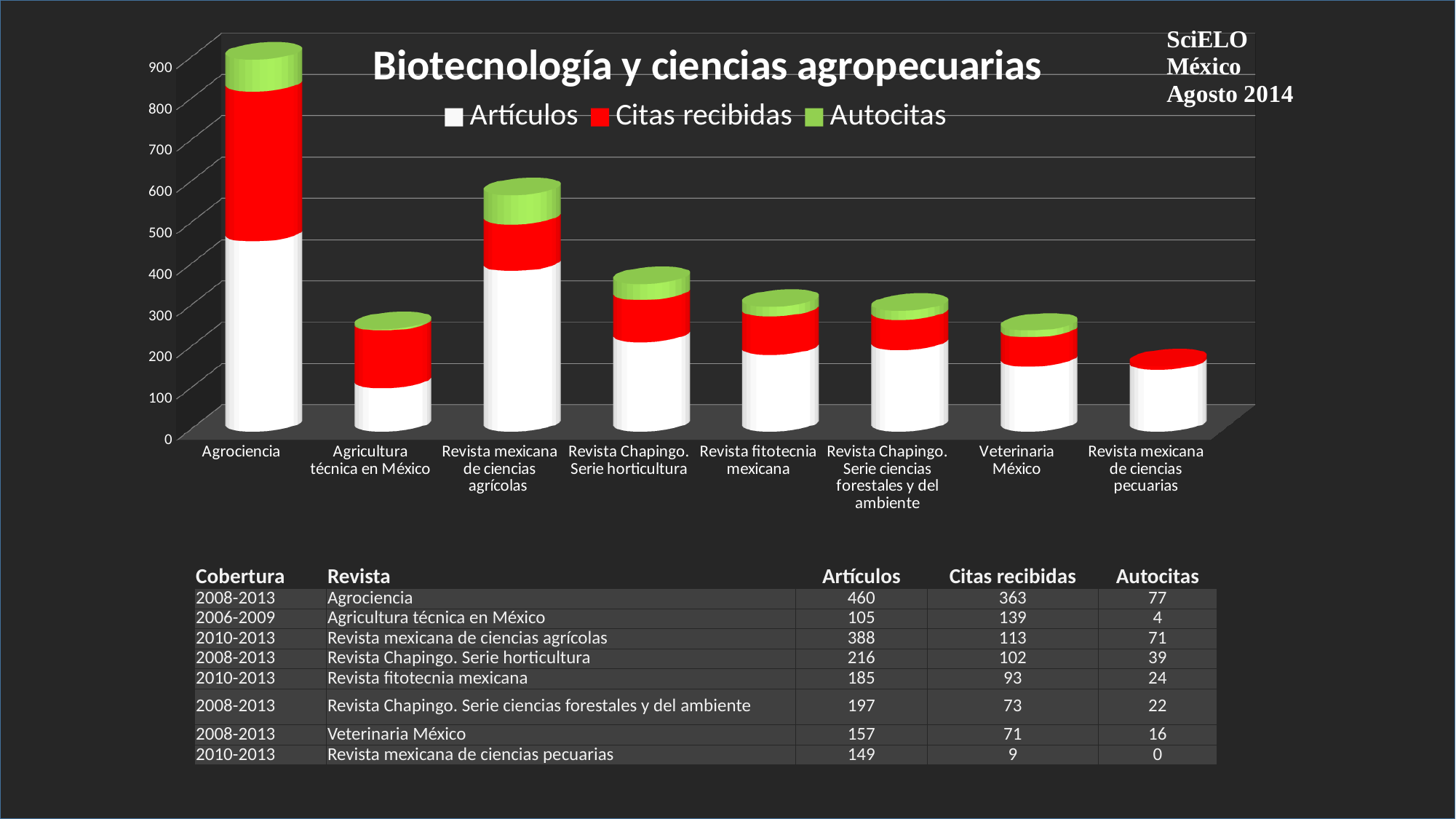

[unsupported chart]

| Cobertura | Revista | Artículos | Citas recibidas | Autocitas |
| --- | --- | --- | --- | --- |
| 2008-2013 | Agrociencia | 460 | 363 | 77 |
| 2006-2009 | Agricultura técnica en México | 105 | 139 | 4 |
| 2010-2013 | Revista mexicana de ciencias agrícolas | 388 | 113 | 71 |
| 2008-2013 | Revista Chapingo. Serie horticultura | 216 | 102 | 39 |
| 2010-2013 | Revista fitotecnia mexicana | 185 | 93 | 24 |
| 2008-2013 | Revista Chapingo. Serie ciencias forestales y del ambiente | 197 | 73 | 22 |
| 2008-2013 | Veterinaria México | 157 | 71 | 16 |
| 2010-2013 | Revista mexicana de ciencias pecuarias | 149 | 9 | 0 |